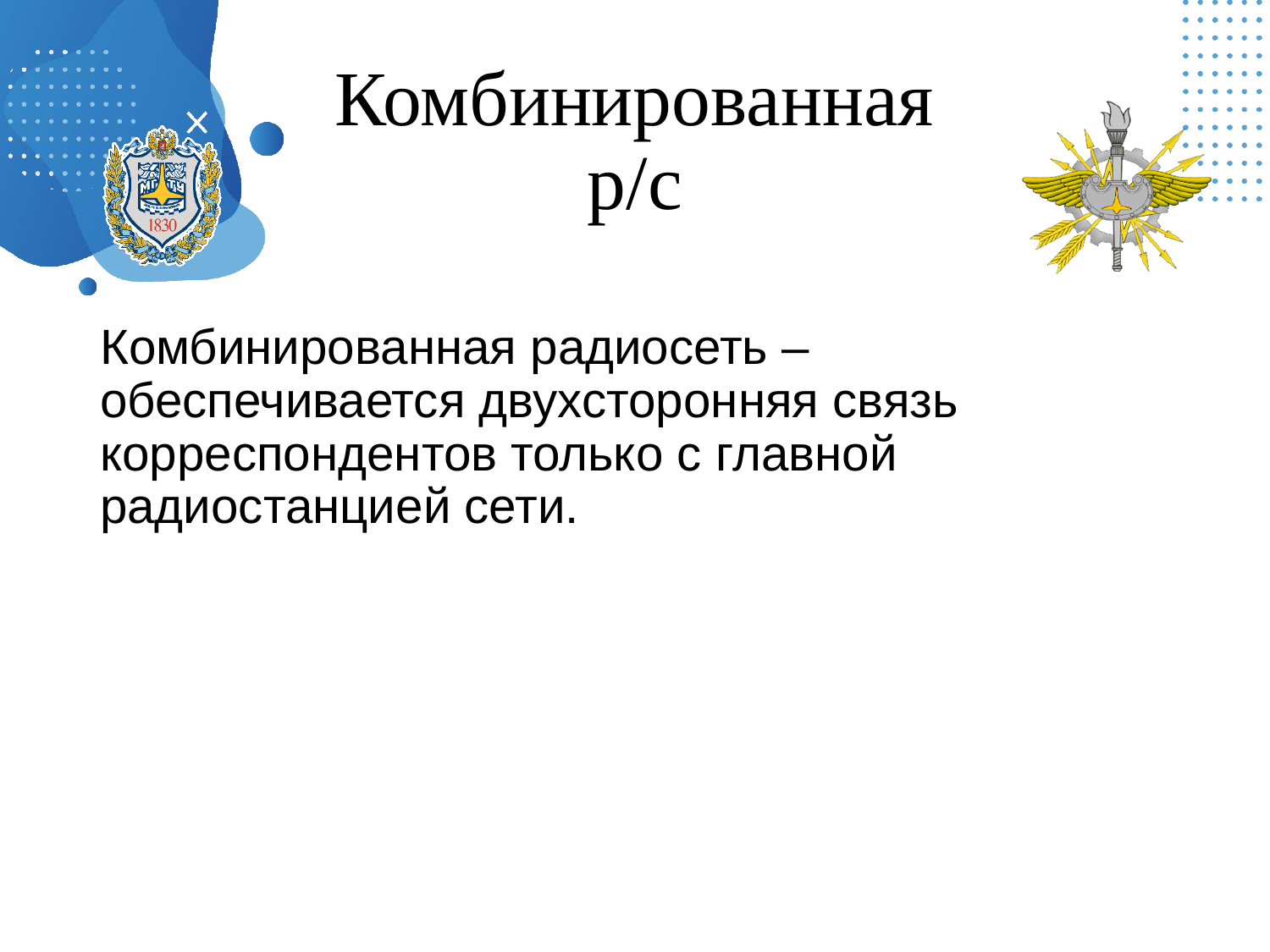

# Комбинированная р/с
Комбинированная радиосеть – обеспечивается двухсторонняя связь корреспондентов только с главной радиостанцией сети.